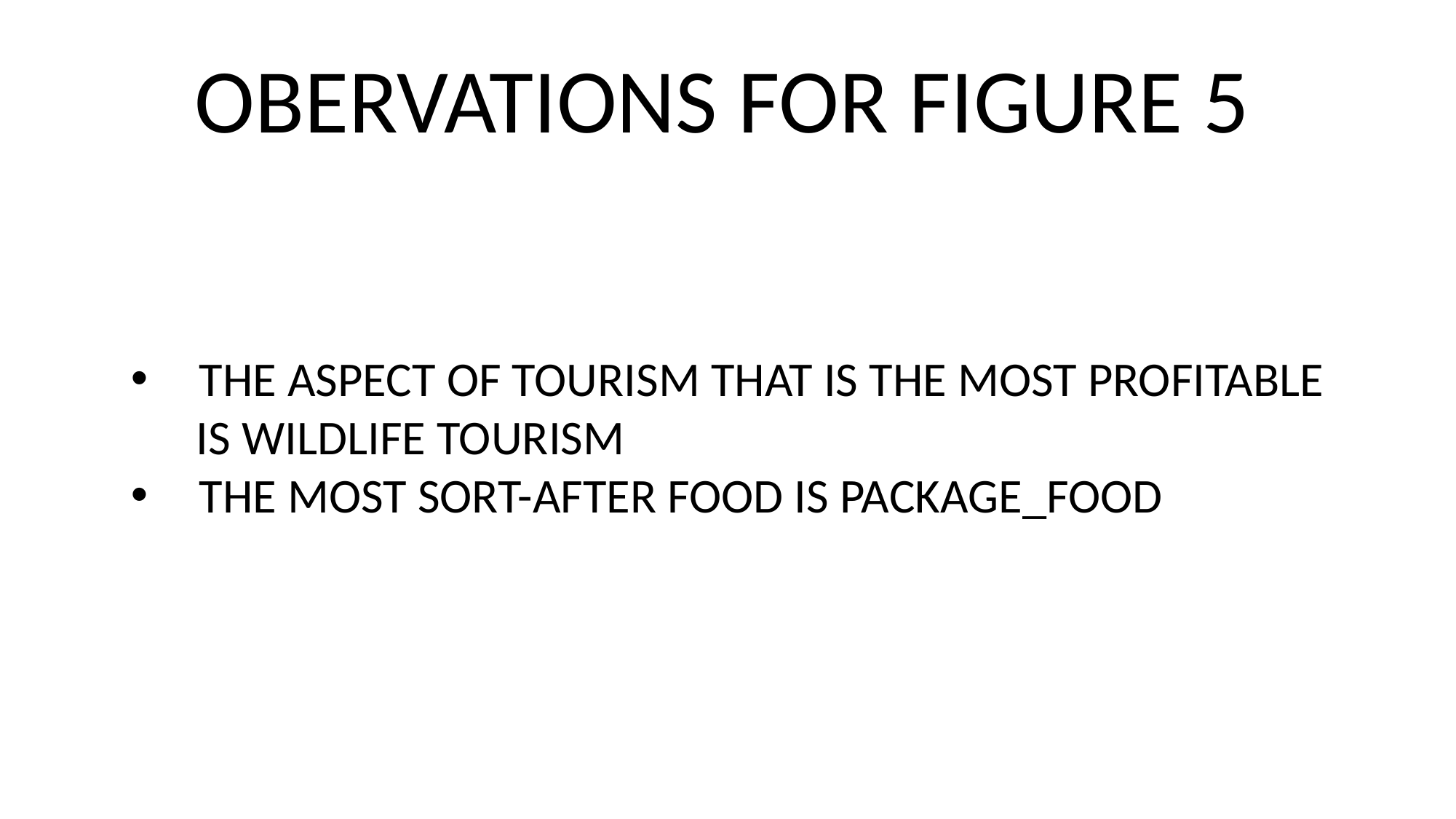

# OBERVATIONS FOR FIGURE 5
THE ASPECT OF TOURISM THAT IS THE MOST PROFITABLE
      IS WILDLIFE TOURISM
THE MOST SORT-AFTER FOOD IS PACKAGE_FOOD